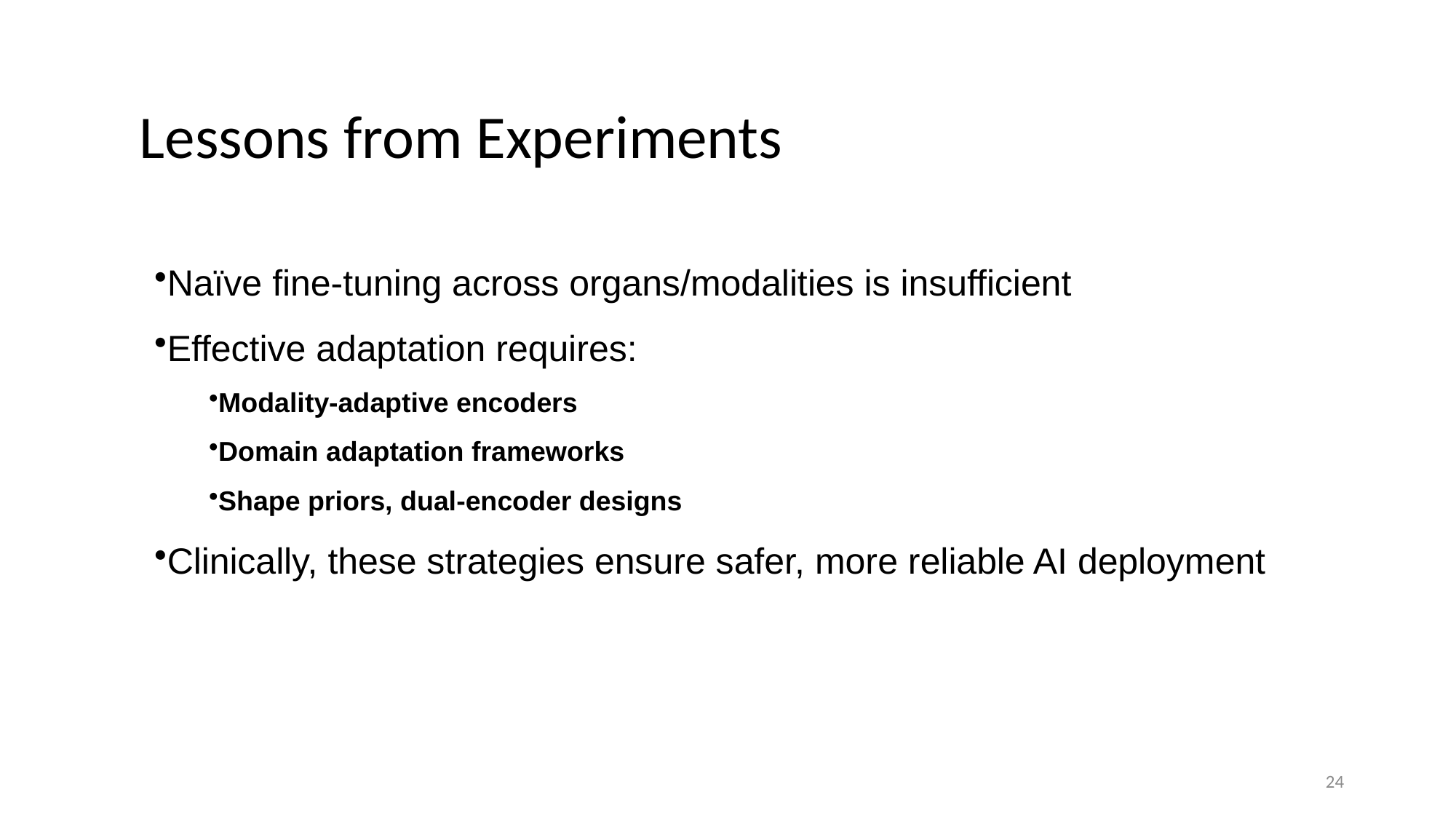

# Lessons from Experiments
Naïve fine-tuning across organs/modalities is insufficient
Effective adaptation requires:
Modality-adaptive encoders
Domain adaptation frameworks
Shape priors, dual-encoder designs
Clinically, these strategies ensure safer, more reliable AI deployment
24